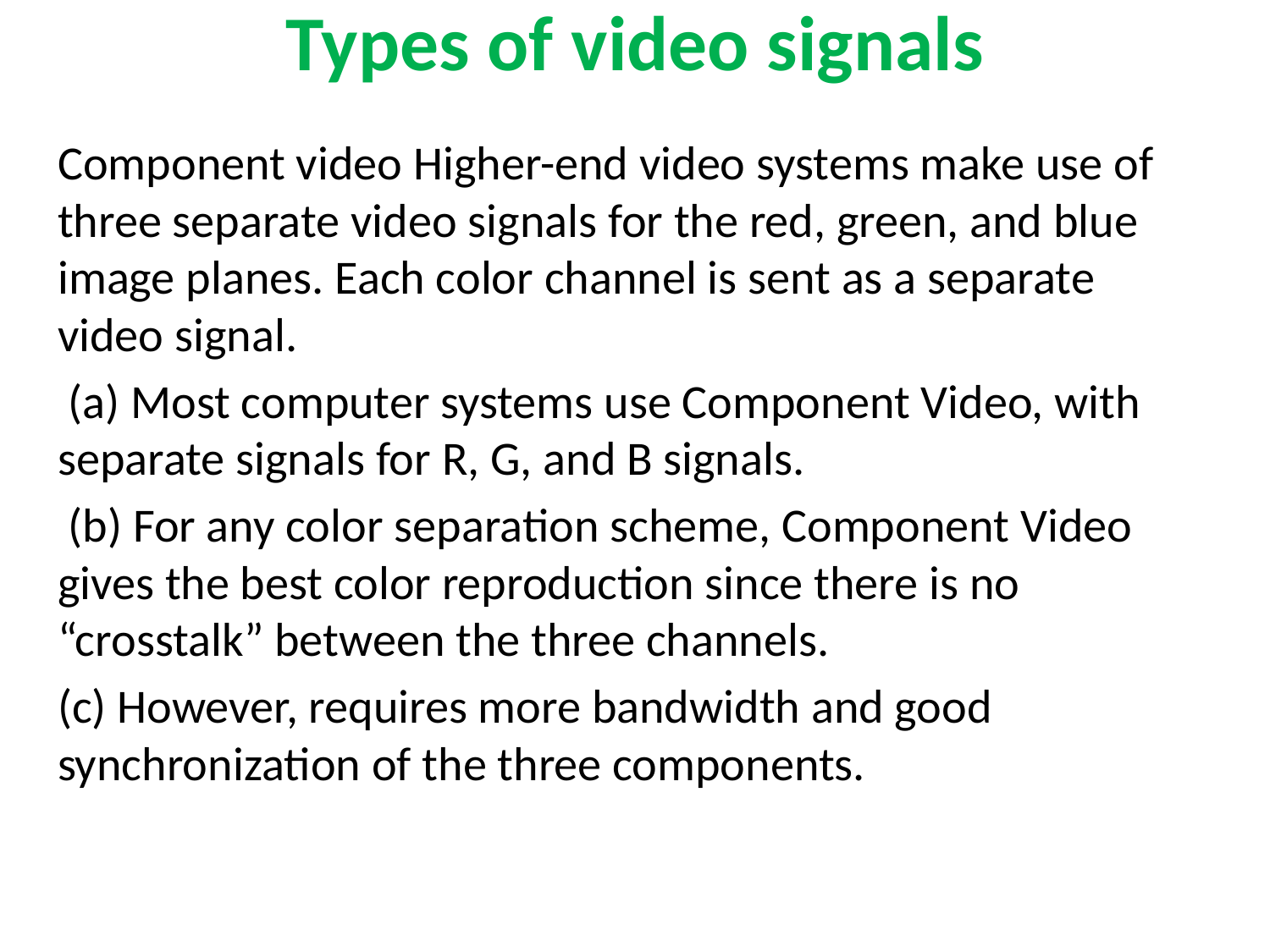

# Types of video signals
Component video Higher-end video systems make use of three separate video signals for the red, green, and blue image planes. Each color channel is sent as a separate video signal.
 (a) Most computer systems use Component Video, with separate signals for R, G, and B signals.
 (b) For any color separation scheme, Component Video gives the best color reproduction since there is no “crosstalk” between the three channels.
(c) However, requires more bandwidth and good synchronization of the three components.